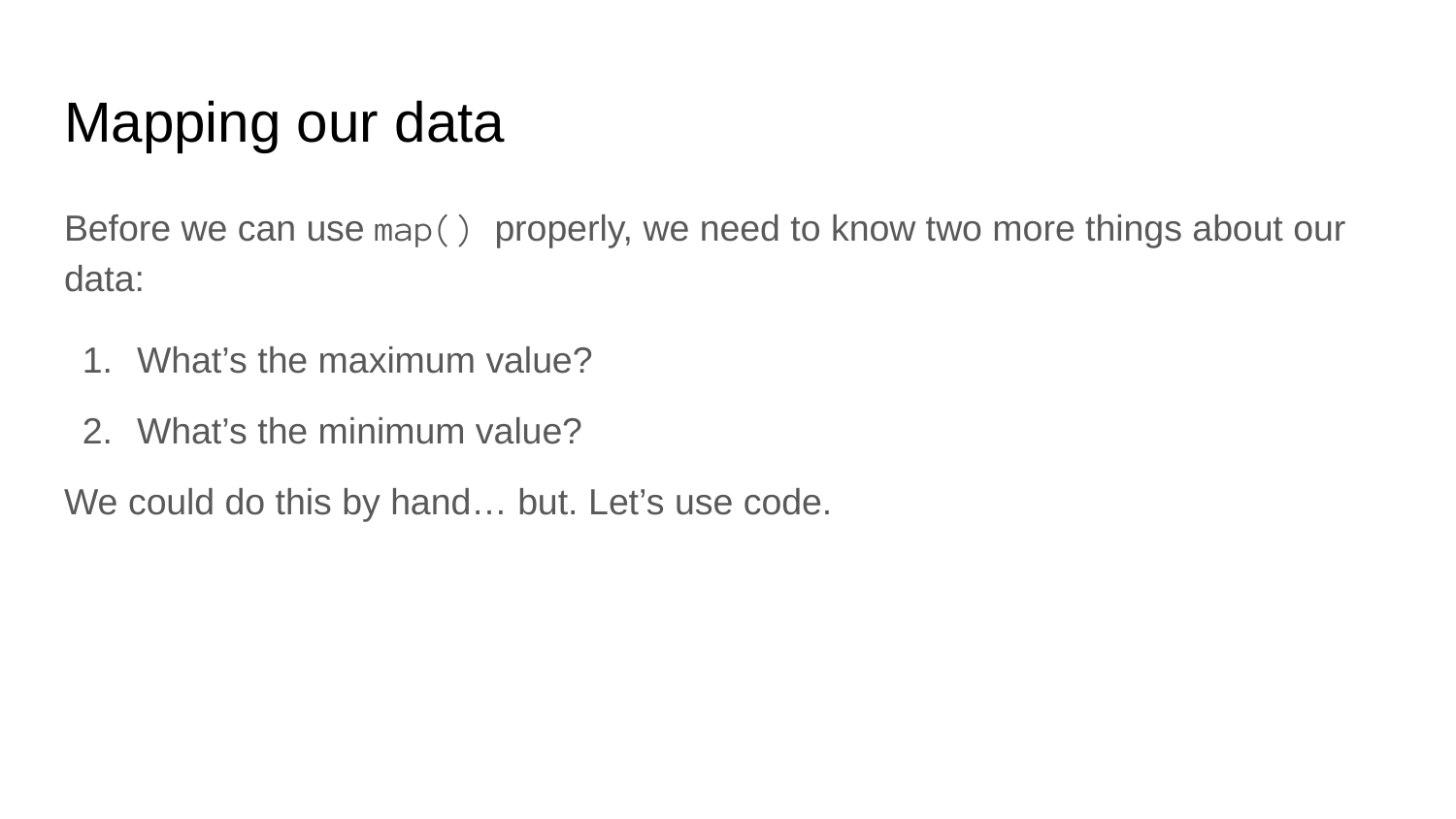

# Mapping our data
Before we can use map() properly, we need to know two more things about our data:
What’s the maximum value?
What’s the minimum value?
We could do this by hand… but. Let’s use code.